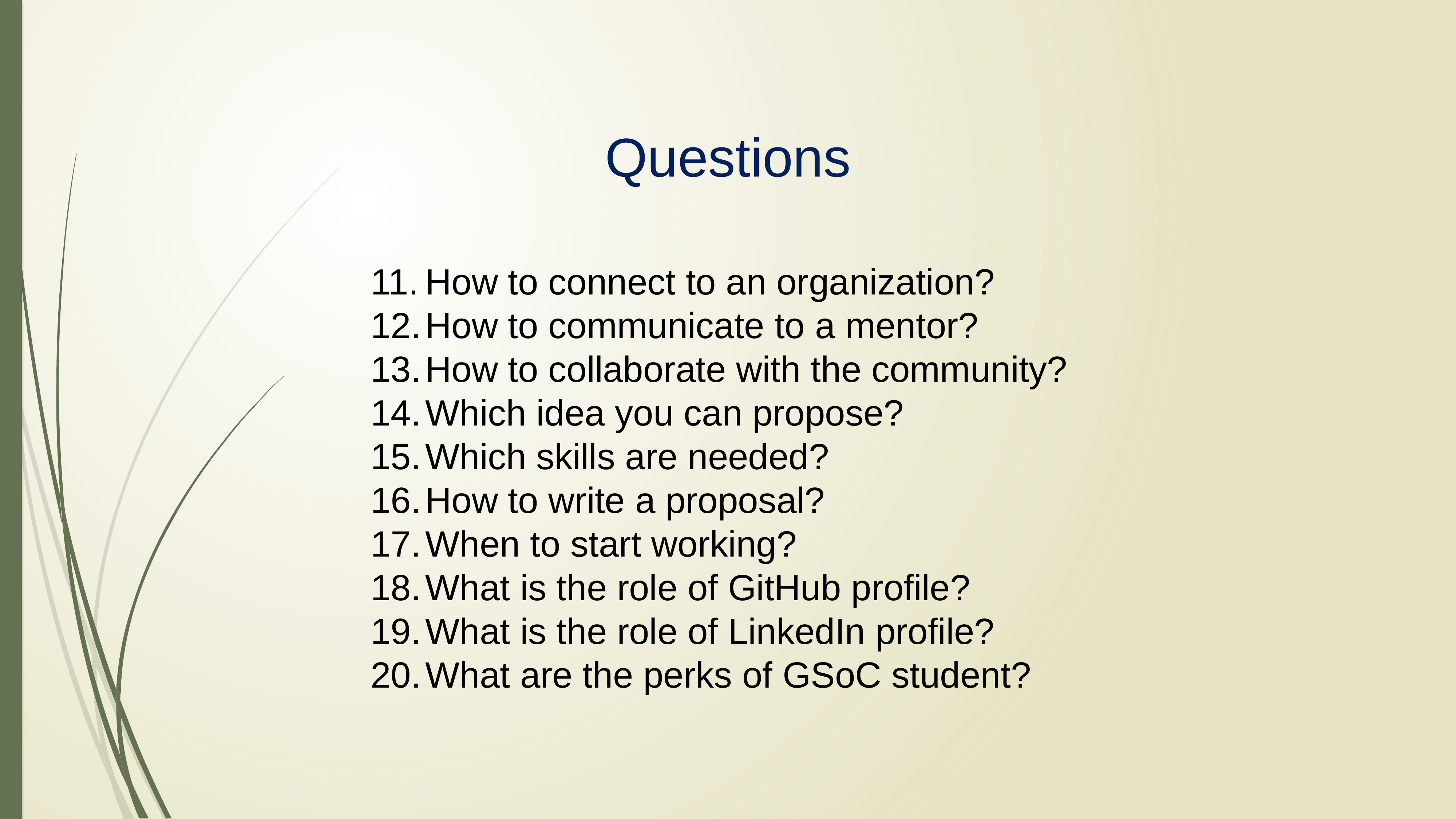

# Questions
11.	How to connect to an organization?
12.	How to communicate to a mentor?
13.	How to collaborate with the community?
14.	Which idea you can propose?
15.	Which skills are needed?
16.	How to write a proposal?
17.	When to start working?
18.	What is the role of GitHub profile?
19.	What is the role of LinkedIn profile?
20.	What are the perks of GSoC student?